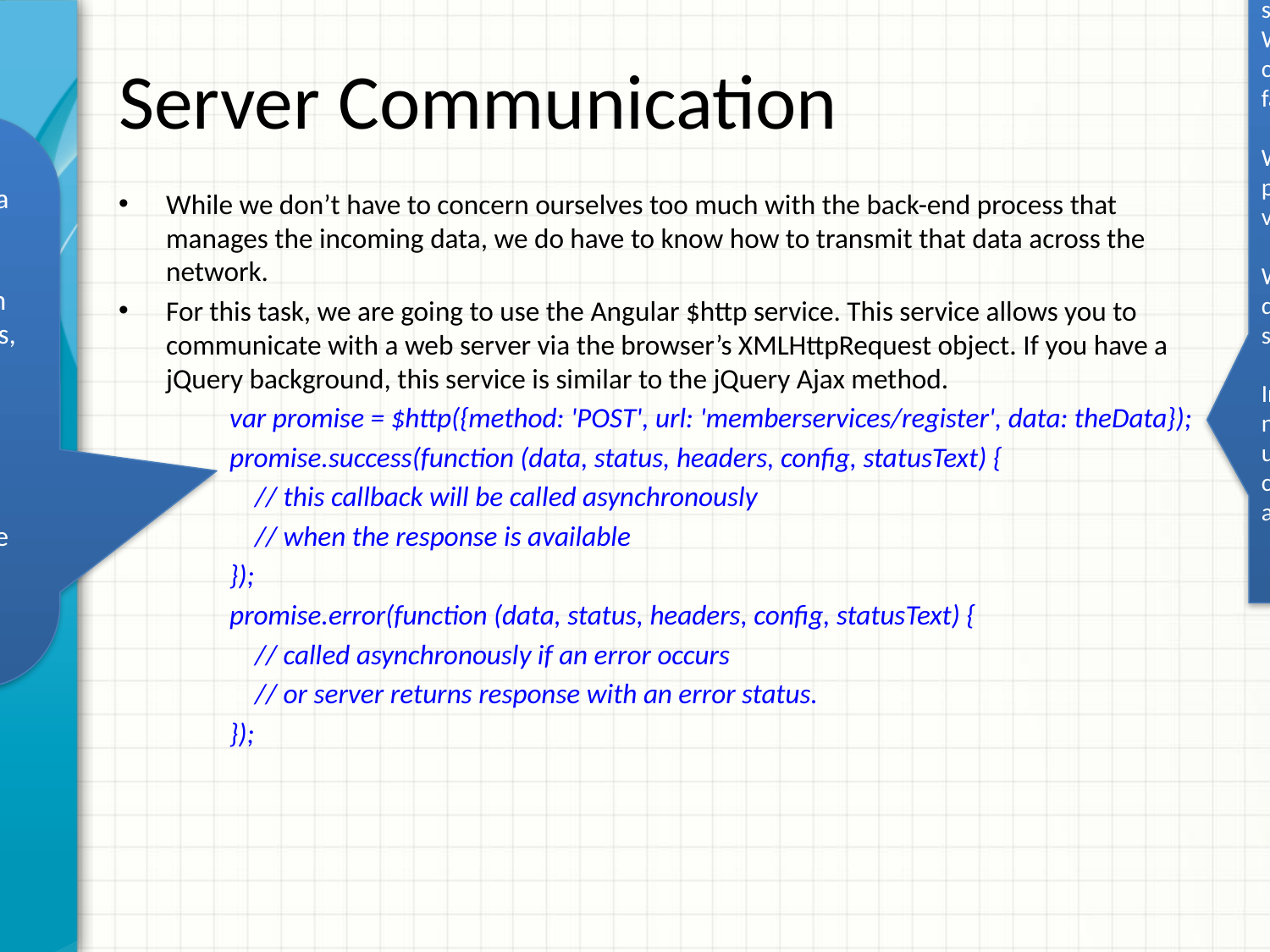

the $http service is a function that takes a single argument, a configuration object. While the configuration object lets you configure many different options, we keep it fairly simple here.

We provide an HTTP endpoint via its url property, and we use the HTTP post method via the method property.

We also use the data property to pass in the data that we want to send along to the web server.

In many cases, this is all that the $http service needs in order to do its job. However, by using the configuration object, it is possible to configure a wide range of HTTP options as and when you need to do so.
# Server Communication
We capture the return value of the $http service, a promise object, in a variable named promise.
As a promise object is a representation of an event that can potentially have different outcomes, we use its success and error methods to cater to either possibility.
Both of these methods accept callback functions as arguments, and each of these functions has the same signature.
function(data, status, headers, config, statusText) { }
While we don’t have to concern ourselves too much with the back-end process that manages the incoming data, we do have to know how to transmit that data across the network.
For this task, we are going to use the Angular $http service. This service allows you to communicate with a web server via the browser’s XMLHttpRequest object. If you have a jQuery background, this service is similar to the jQuery Ajax method.
var promise = $http({method: 'POST', url: 'memberservices/register', data: theData});
promise.success(function (data, status, headers, config, statusText) {
    // this callback will be called asynchronously
    // when the response is available
});
promise.error(function (data, status, headers, config, statusText) {
    // called asynchronously if an error occurs
    // or server returns response with an error status.
});